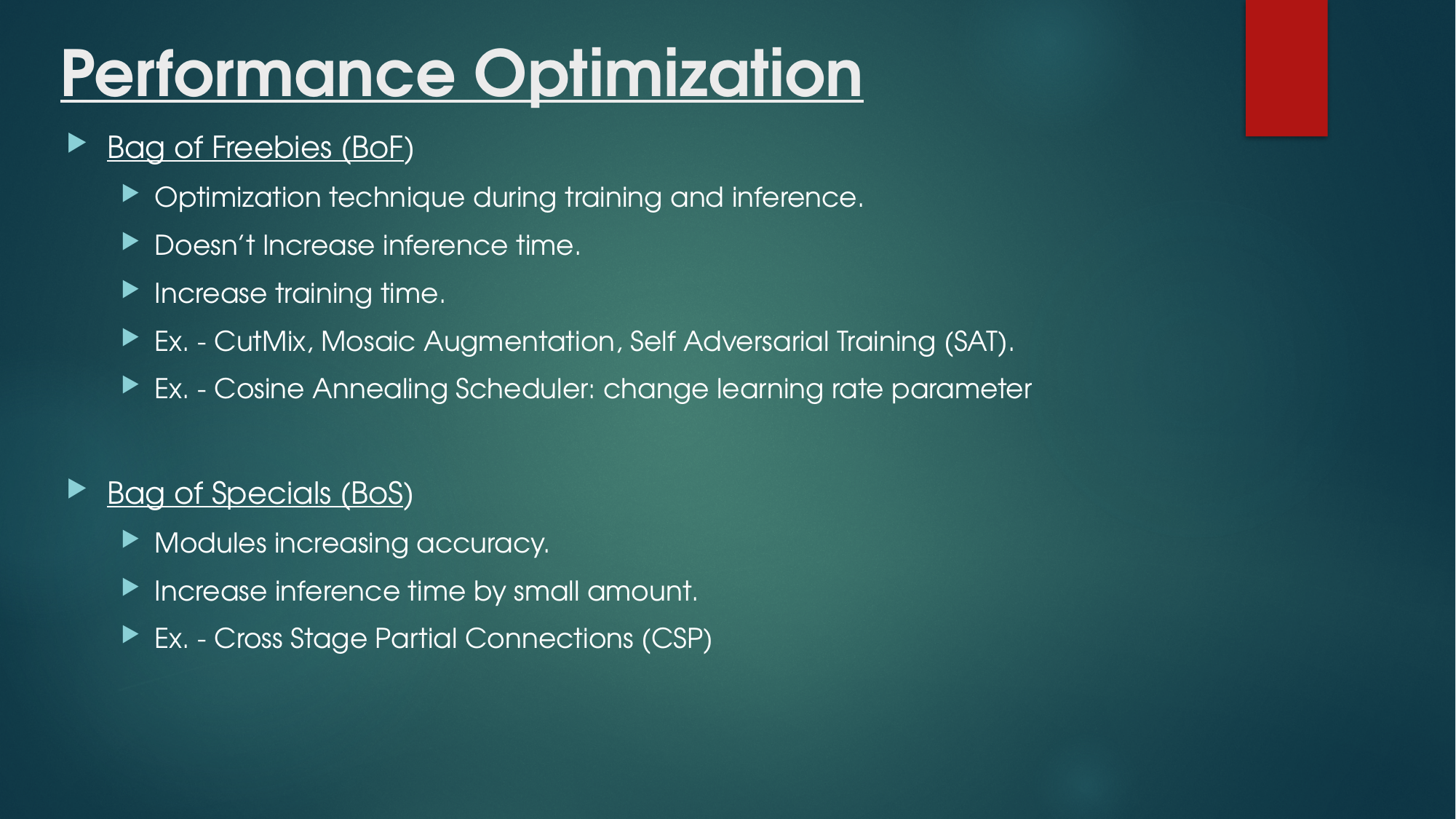

# Performance Optimization
Bag of Freebies (BoF)
Optimization technique during training and inference.
Doesn’t Increase inference time.
Increase training time.
Ex. - CutMix, Mosaic Augmentation, Self Adversarial Training (SAT).
Ex. - Cosine Annealing Scheduler: change learning rate parameter

Bag of Specials (BoS)
Modules increasing accuracy.
Increase inference time by small amount.
Ex. - Cross Stage Partial Connections (CSP)